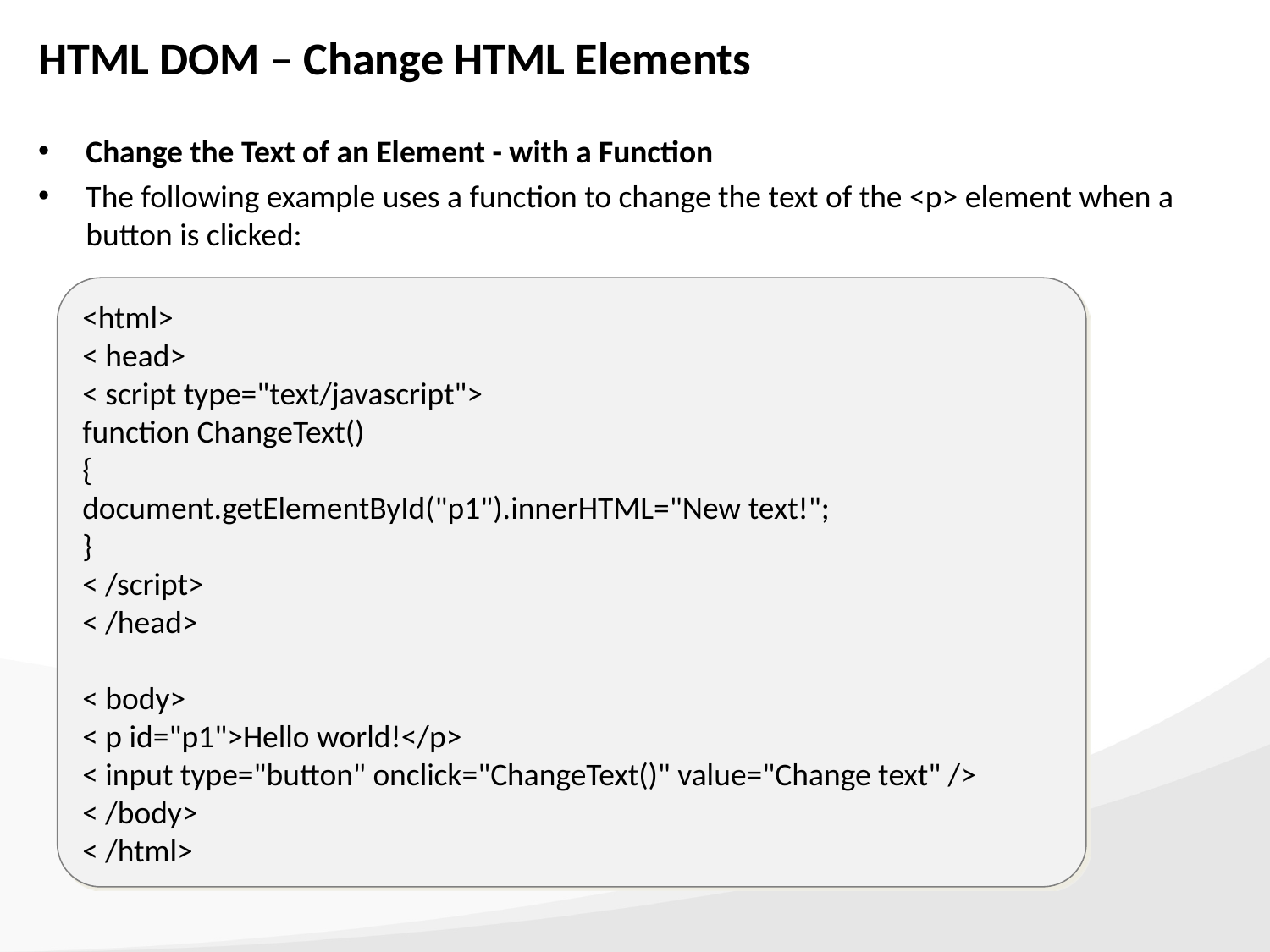

# HTML DOM – Change HTML Elements
Change the Text of an Element - with a Function
The following example uses a function to change the text of the <p> element when a button is clicked:

<html>
< head>
< script type="text/javascript">
function ChangeText()
{
document.getElementById("p1").innerHTML="New text!";
}
< /script>
< /head>
< body>
< p id="p1">Hello world!</p>
< input type="button" onclick="ChangeText()" value="Change text" />
< /body>
< /html>